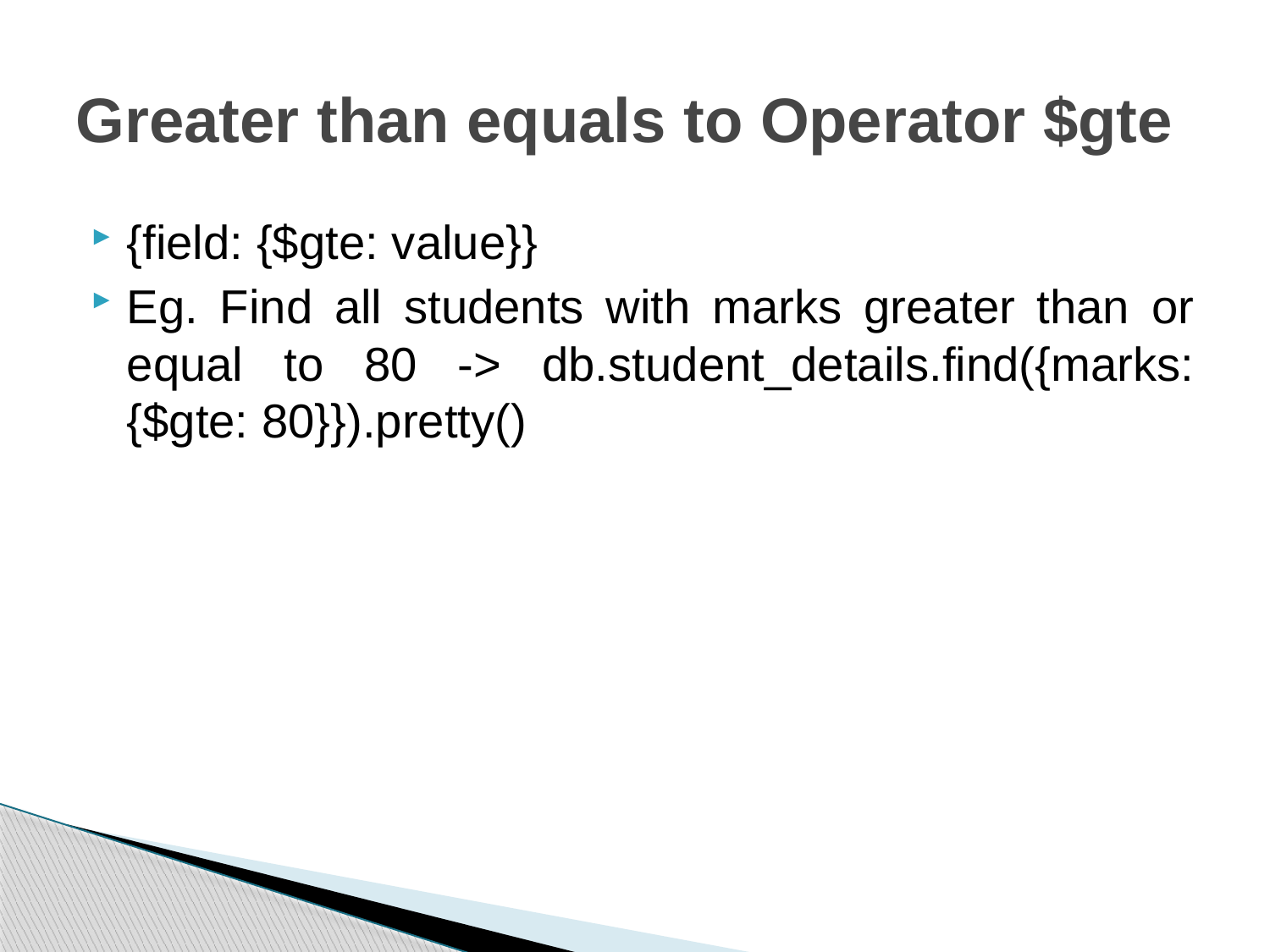

# Greater than equals to Operator $gte
{field: {$gte: value}}
Eg. Find all students with marks greater than or equal to 80 -> db.student_details.find({marks: {$gte: 80}}).pretty()